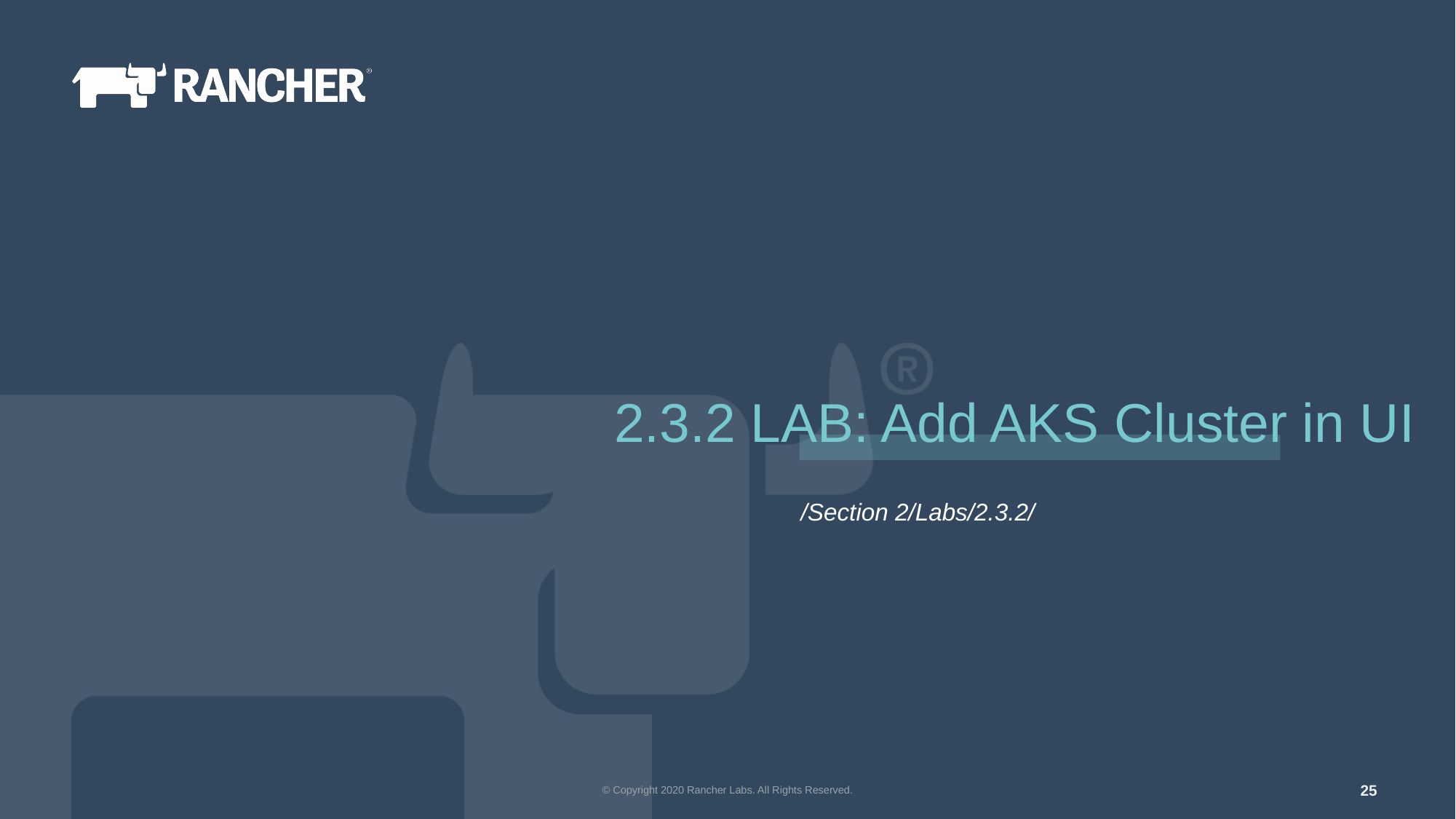

2.3.2 LAB: Add AKS Cluster in UI
/Section 2/Labs/2.3.2/